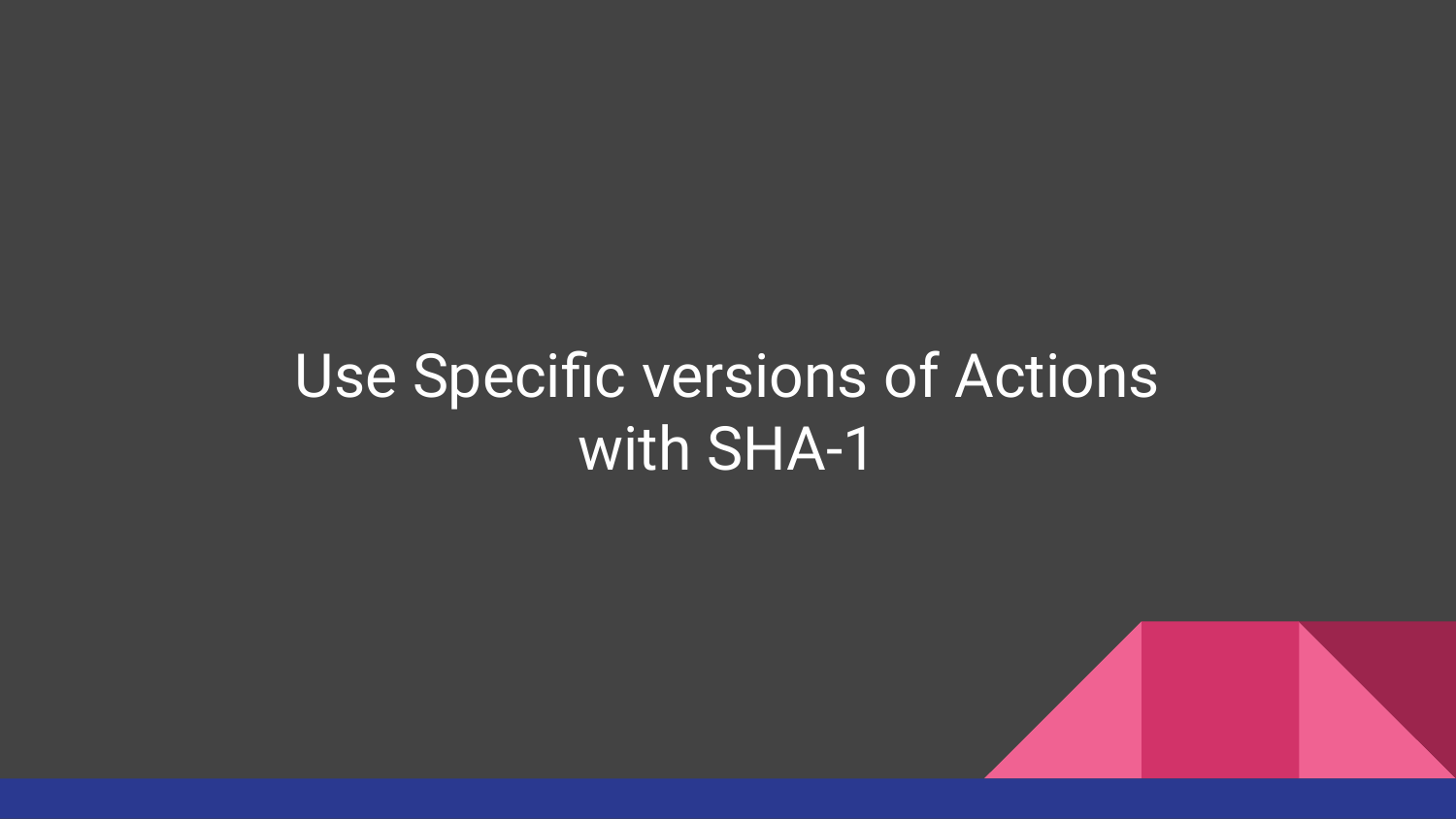

Use Specific versions of Actions with SHA-1